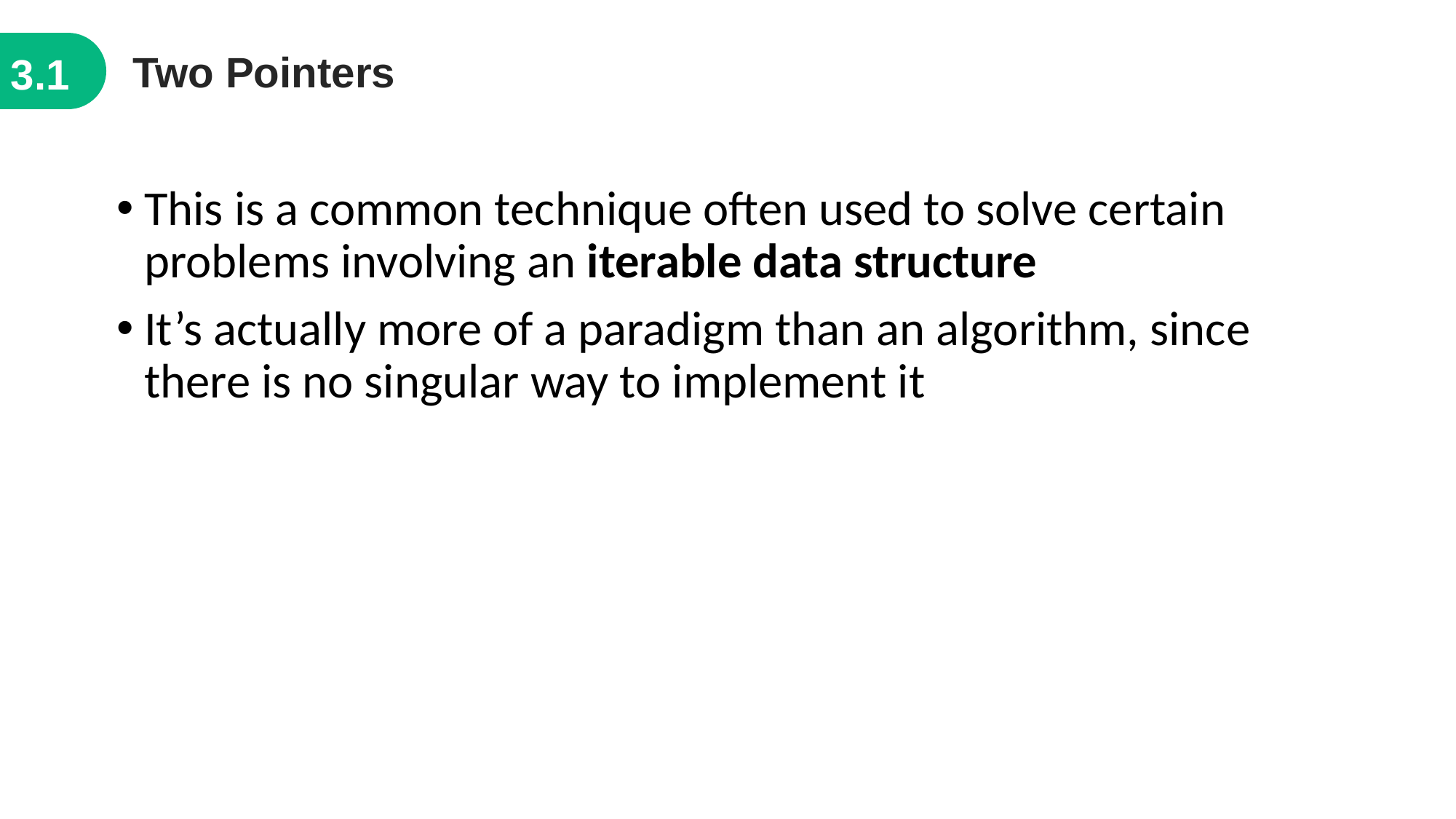

Two Pointers
3.1
This is a common technique often used to solve certain problems involving an iterable data structure
It’s actually more of a paradigm than an algorithm, since there is no singular way to implement it